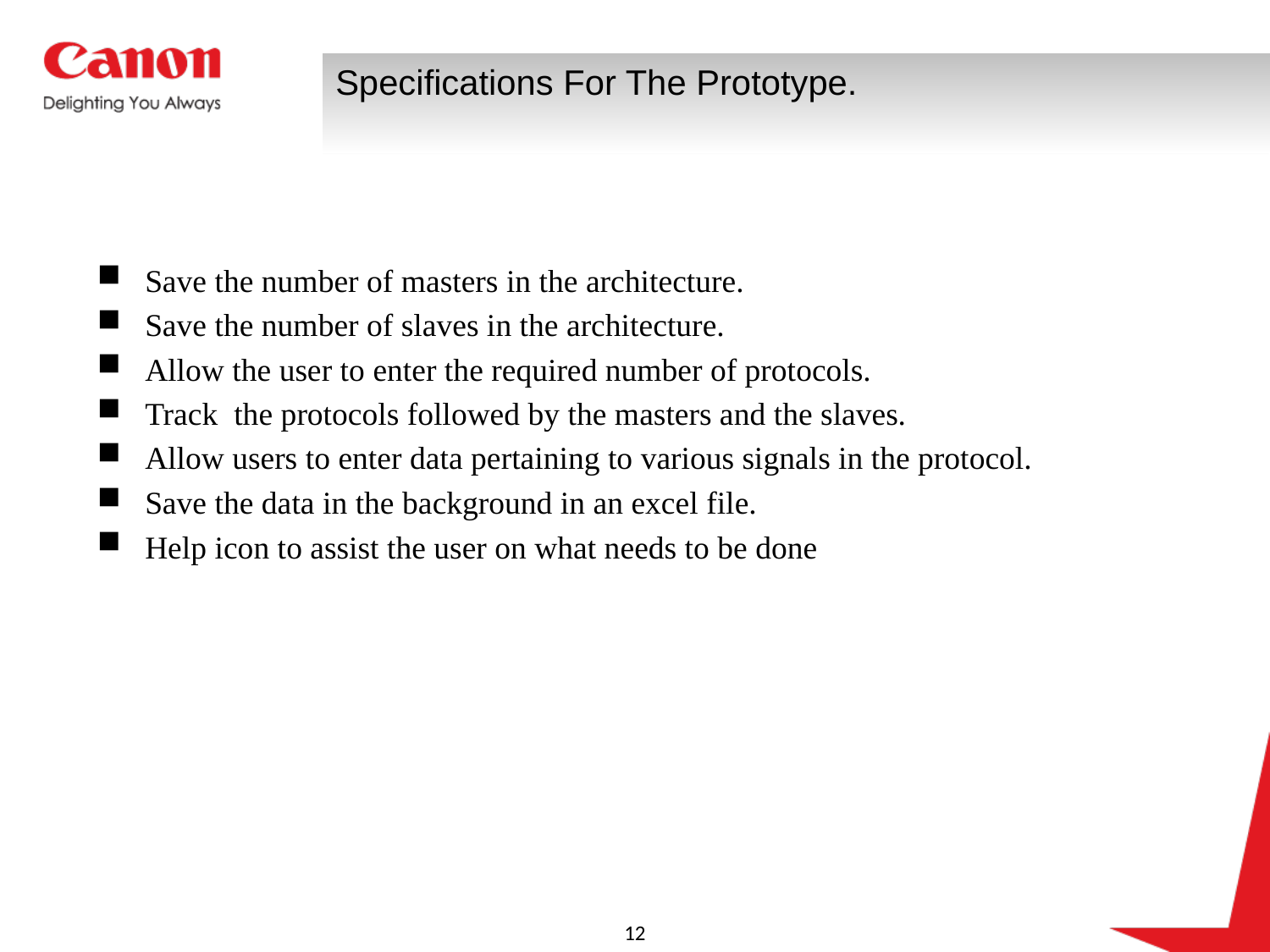

# Specifications For The Prototype.
Save the number of masters in the architecture.
Save the number of slaves in the architecture.
Allow the user to enter the required number of protocols.
Track  the protocols followed by the masters and the slaves.
Allow users to enter data pertaining to various signals in the protocol.
Save the data in the background in an excel file.
Help icon to assist the user on what needs to be done